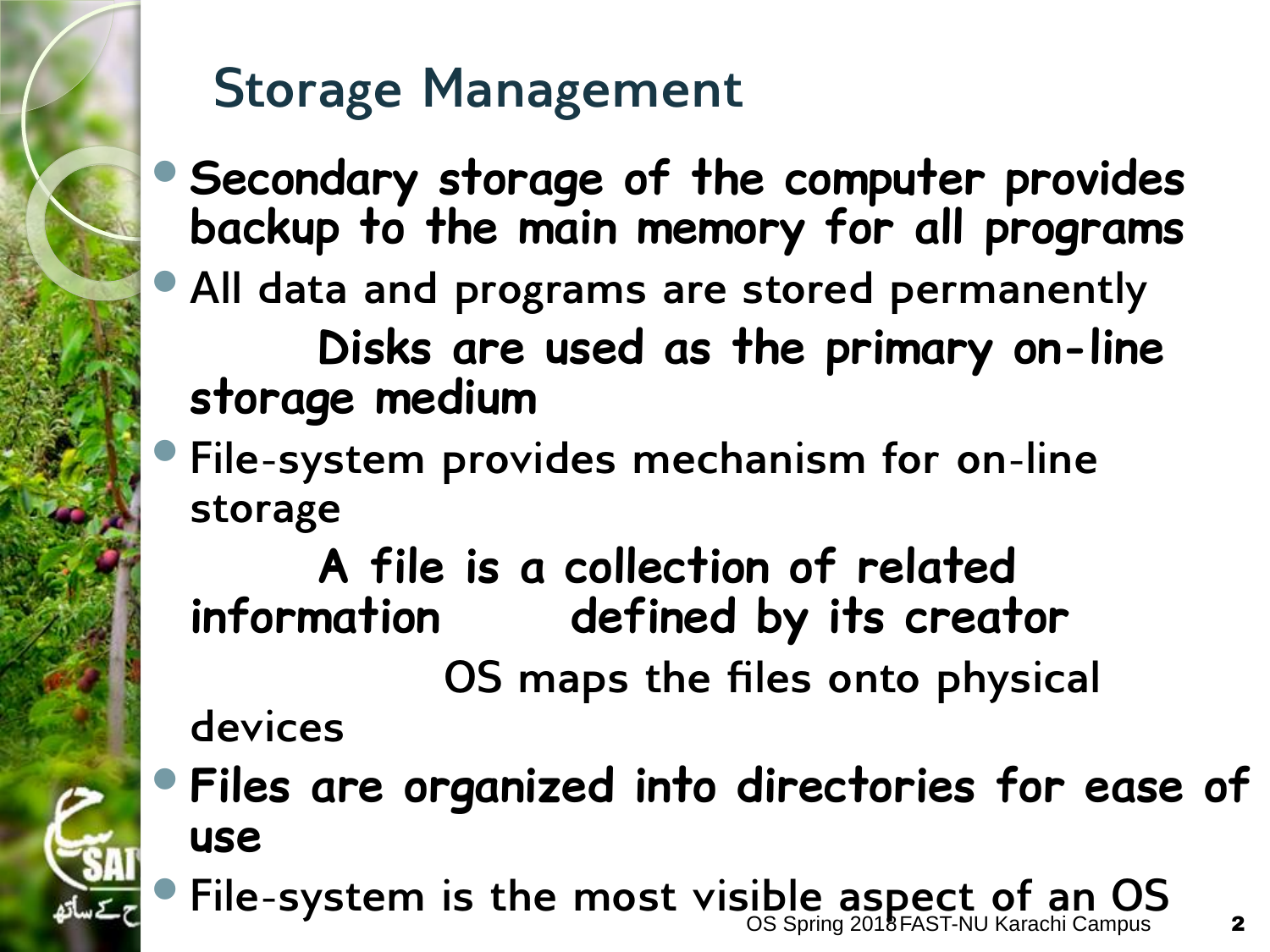

# Storage Management
Secondary storage of the computer provides backup to the main memory for all programs
All data and programs are stored permanently
		Disks are used as the primary on-line 	storage medium
File-system provides mechanism for on-line storage
		A file is a collection of related information 	defined by its creator
			OS maps the files onto physical devices
Files are organized into directories for ease of use
File-system is the most visible aspect of an OS
OS Spring 2018
FAST-NU Karachi Campus
2